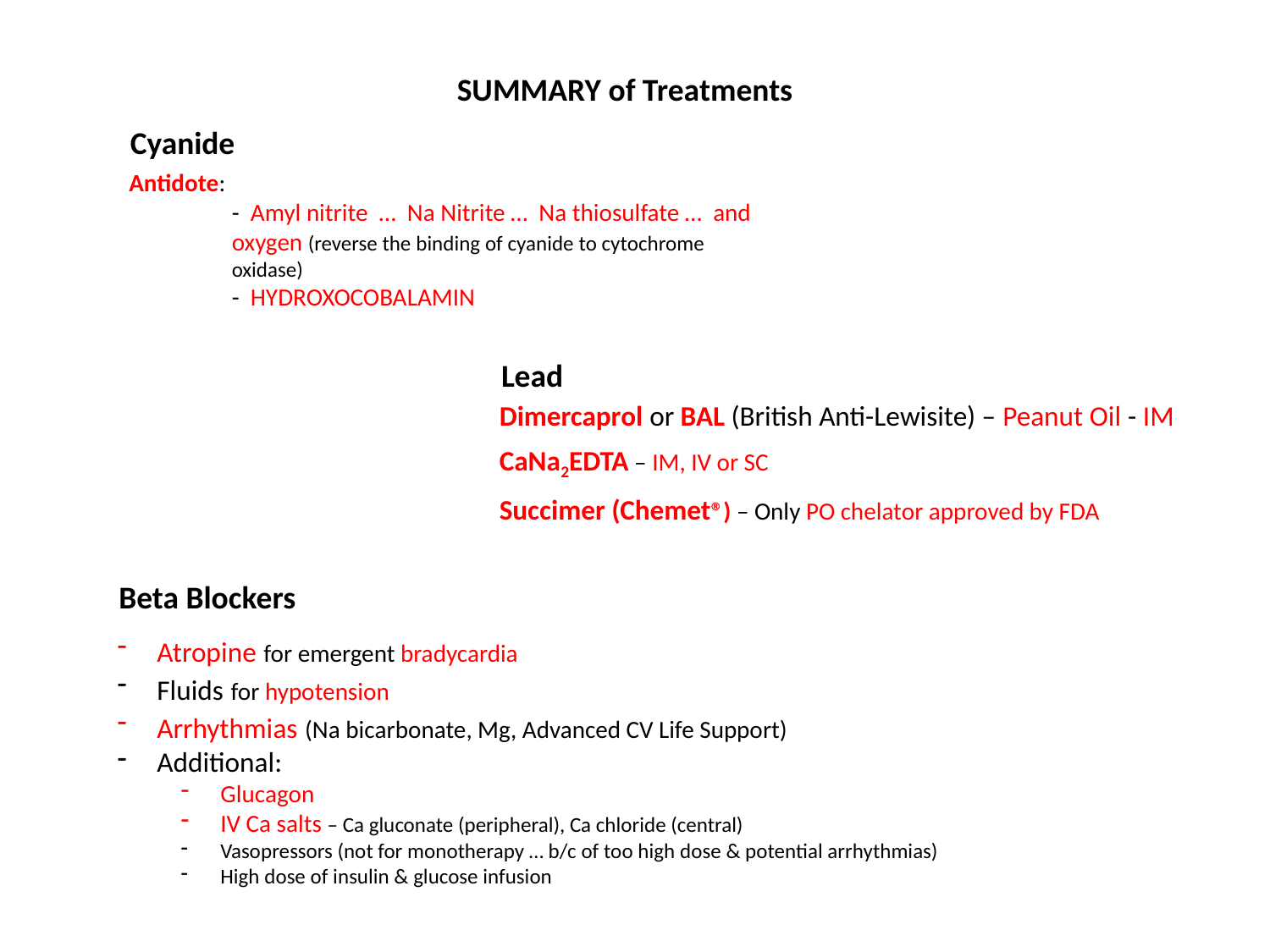

SUMMARY of Treatments
Cyanide
Antidote:
	-  Amyl nitrite  …  Na Nitrite …  Na thiosulfate …  and oxygen (reverse the binding of cyanide to cytochrome oxidase)
	-  HYDROXOCOBALAMIN
Lead
Dimercaprol or BAL (British Anti-Lewisite) – Peanut Oil - IM
CaNa2EDTA – IM, IV or SC
Succimer (Chemet®) – Only PO chelator approved by FDA
Beta Blockers
Atropine for emergent bradycardia
Fluids for hypotension
Arrhythmias (Na bicarbonate, Mg, Advanced CV Life Support)
Additional:
Glucagon
IV Ca salts – Ca gluconate (peripheral), Ca chloride (central)
Vasopressors (not for monotherapy … b/c of too high dose & potential arrhythmias)
High dose of insulin & glucose infusion